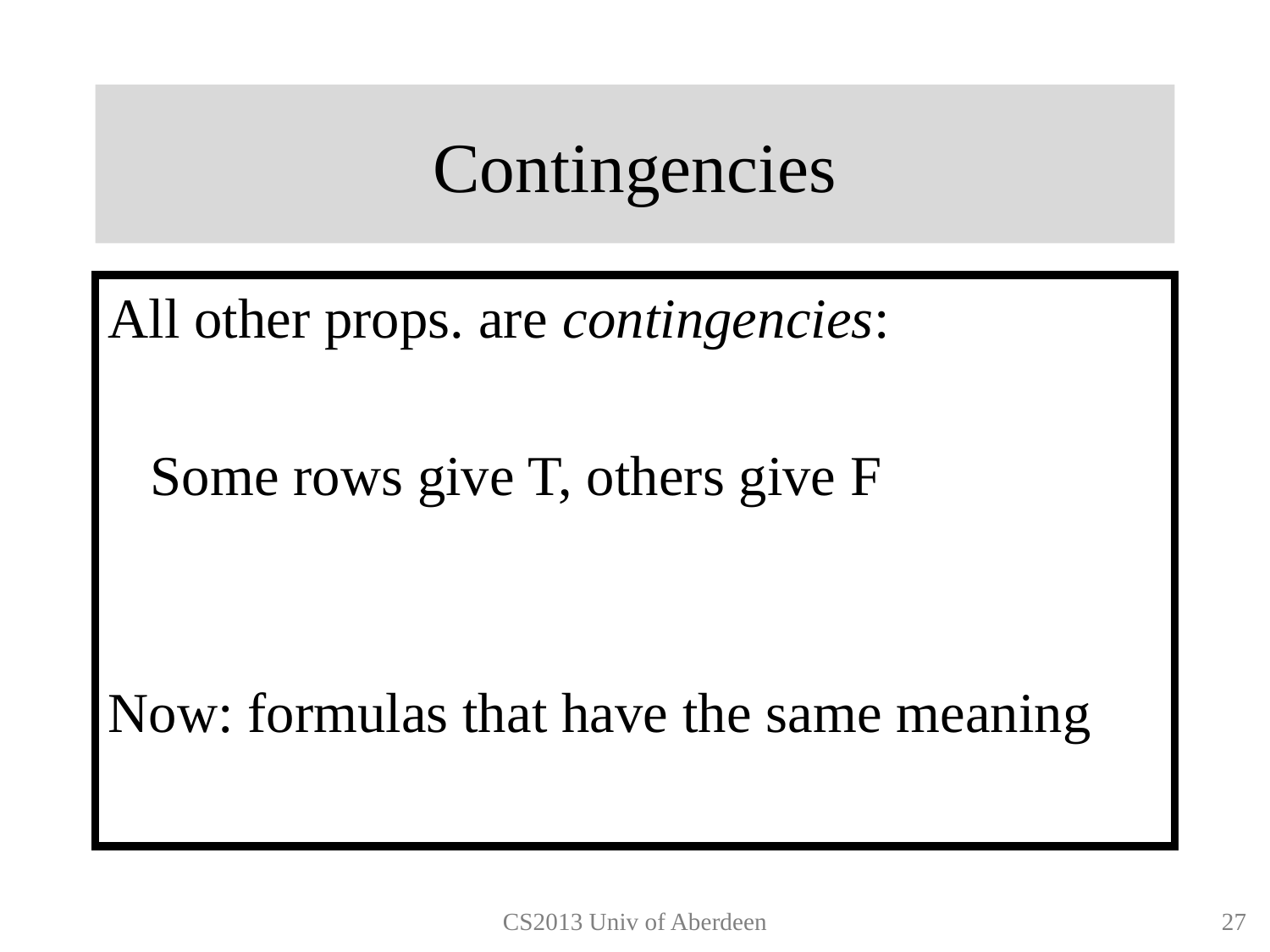

# Contingencies
All other props. are contingencies:

   Some rows give T, others give F

Now: formulas that have the same meaning
CS2013 Univ of Aberdeen
27